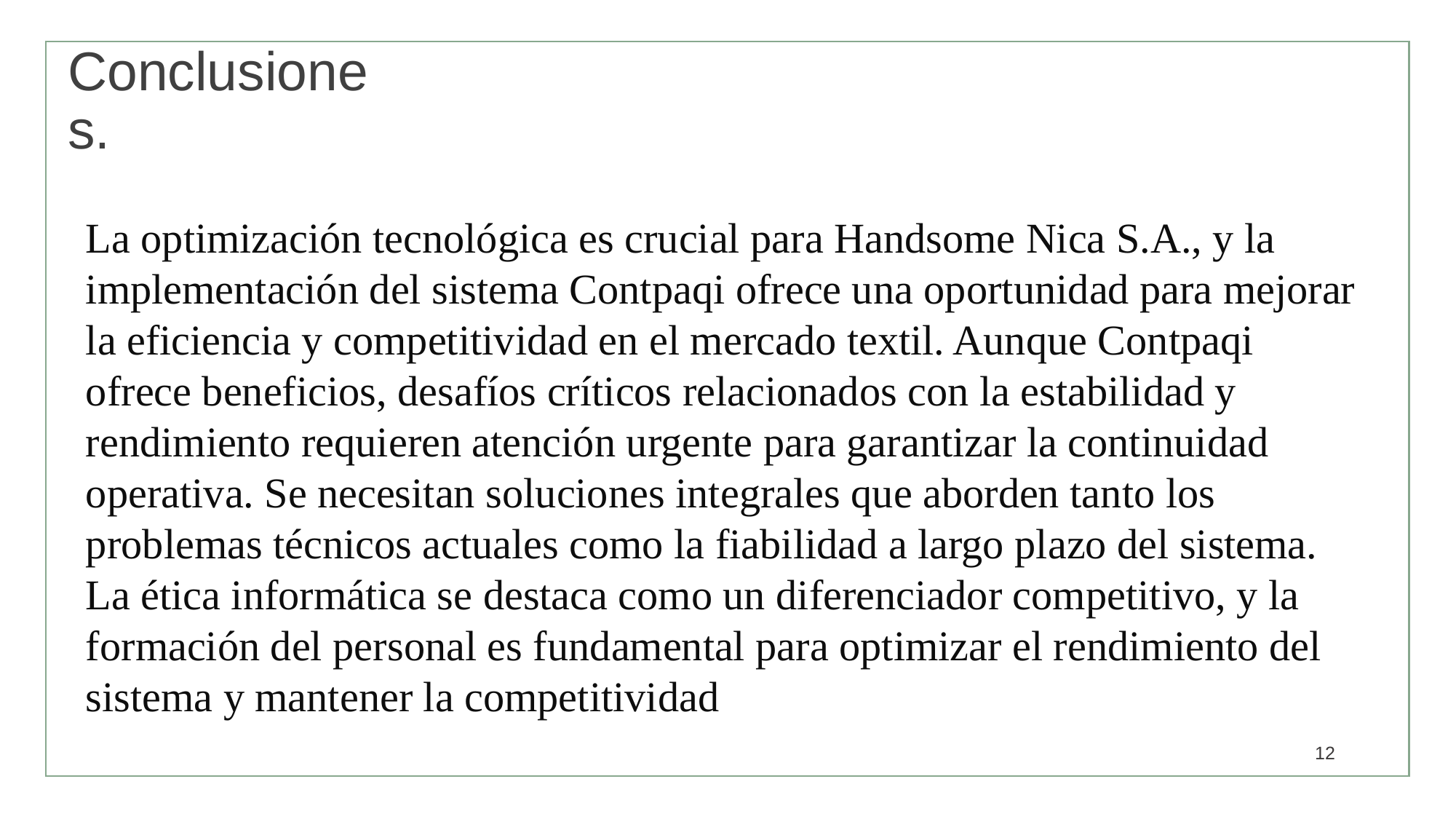

# Conclusiones.
La optimización tecnológica es crucial para Handsome Nica S.A., y la implementación del sistema Contpaqi ofrece una oportunidad para mejorar la eficiencia y competitividad en el mercado textil. Aunque Contpaqi ofrece beneficios, desafíos críticos relacionados con la estabilidad y rendimiento requieren atención urgente para garantizar la continuidad operativa. Se necesitan soluciones integrales que aborden tanto los problemas técnicos actuales como la fiabilidad a largo plazo del sistema. La ética informática se destaca como un diferenciador competitivo, y la formación del personal es fundamental para optimizar el rendimiento del sistema y mantener la competitividad
12